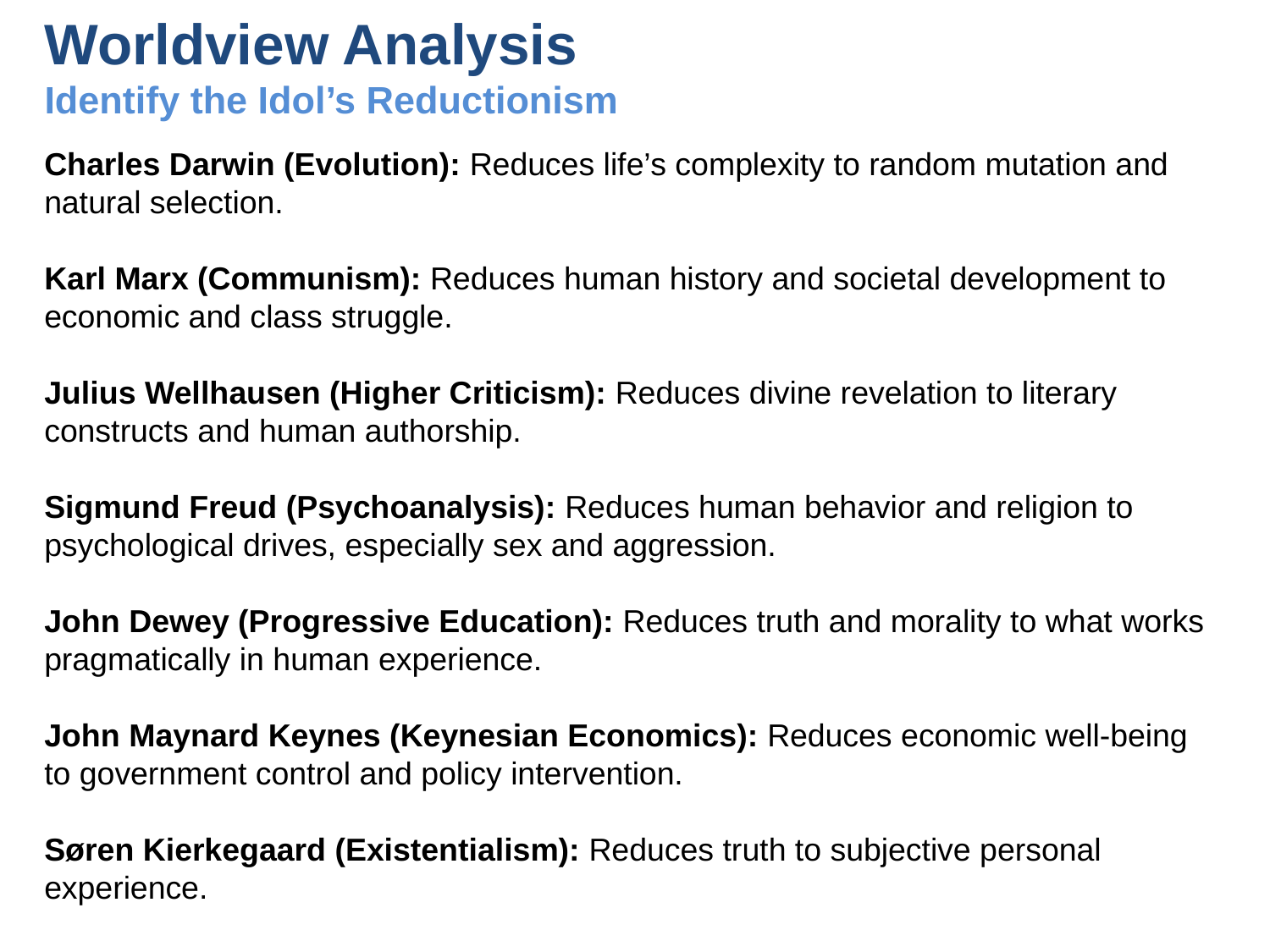

# Worldview Analysis Identify the Idol’s Reductionism
Charles Darwin (Evolution): Reduces life’s complexity to random mutation and natural selection.

Karl Marx (Communism): Reduces human history and societal development to economic and class struggle.

Julius Wellhausen (Higher Criticism): Reduces divine revelation to literary constructs and human authorship.

Sigmund Freud (Psychoanalysis): Reduces human behavior and religion to psychological drives, especially sex and aggression.

John Dewey (Progressive Education): Reduces truth and morality to what works pragmatically in human experience.

John Maynard Keynes (Keynesian Economics): Reduces economic well-being to government control and policy intervention.

Søren Kierkegaard (Existentialism): Reduces truth to subjective personal experience.